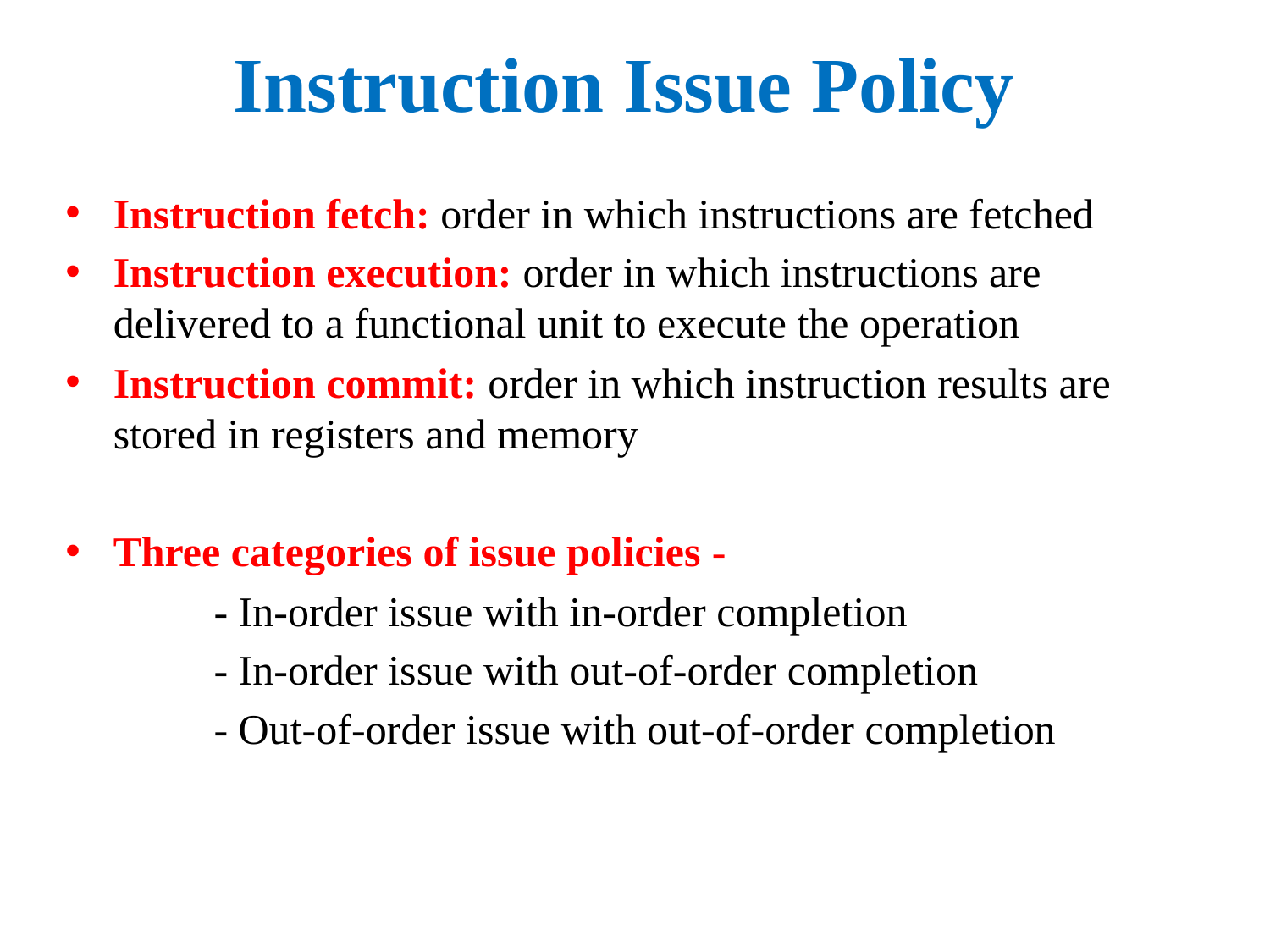

# Instruction Issue Policy
Instruction fetch: order in which instructions are fetched
Instruction execution: order in which instructions are delivered to a functional unit to execute the operation
Instruction commit: order in which instruction results are stored in registers and memory

Three categories of issue policies -
              - In-order issue with in-order completion
              - In-order issue with out-of-order completion
              - Out-of-order issue with out-of-order completion